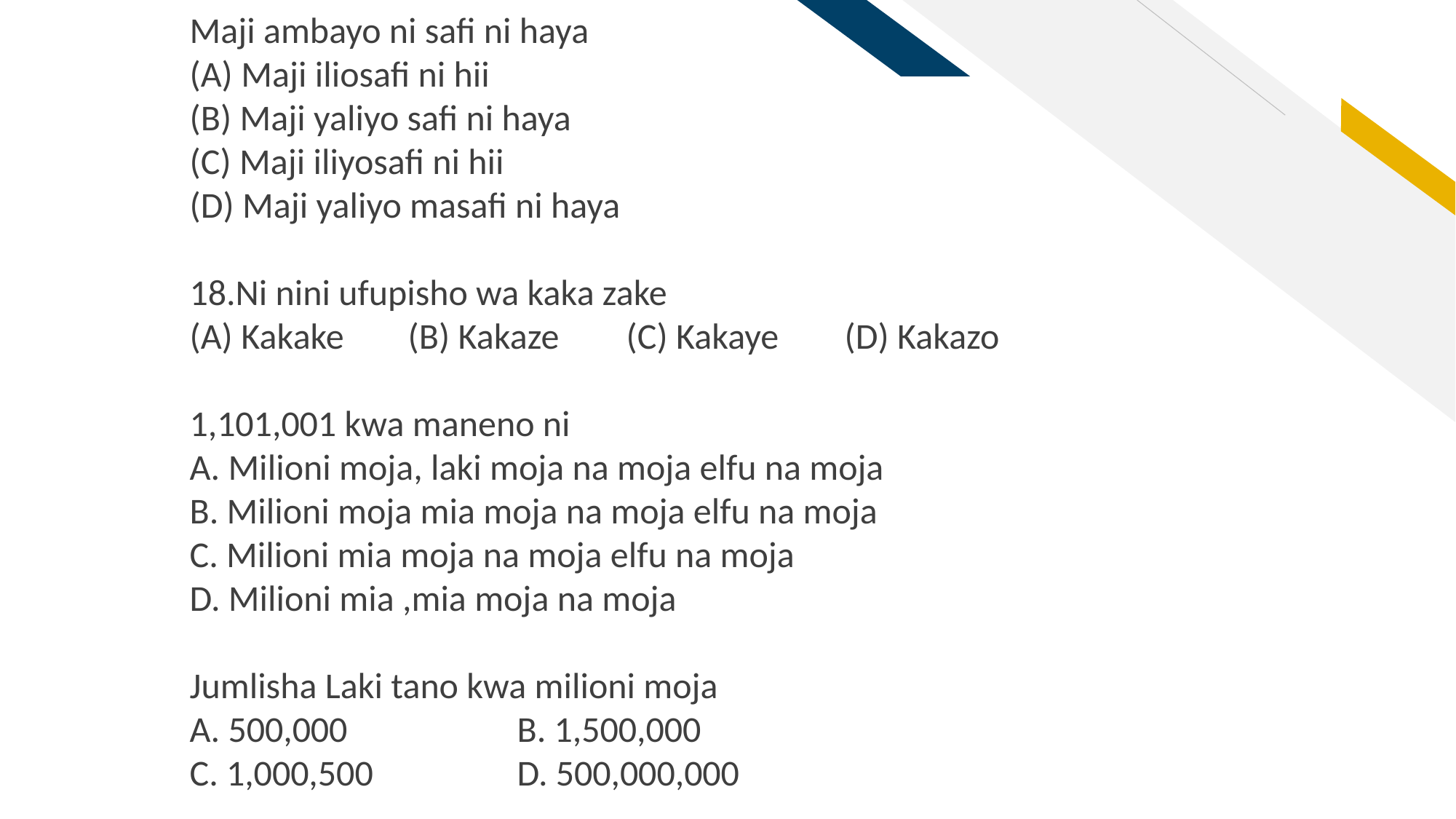

Maji ambayo ni safi ni haya
(A) Maji iliosafi ni hii
(B) Maji yaliyo safi ni haya
(C) Maji iliyosafi ni hii
(D) Maji yaliyo masafi ni haya

18.Ni nini ufupisho wa kaka zake
(A) Kakake 	(B) Kakaze	(C) Kakaye 	(D) Kakazo

1,101,001 kwa maneno ni
A. Milioni moja, laki moja na moja elfu na moja
B. Milioni moja mia moja na moja elfu na moja
C. Milioni mia moja na moja elfu na moja
D. Milioni mia ,mia moja na moja

Jumlisha Laki tano kwa milioni moja
A. 500,000		B. 1,500,000
C. 1,000,500		D. 500,000,000